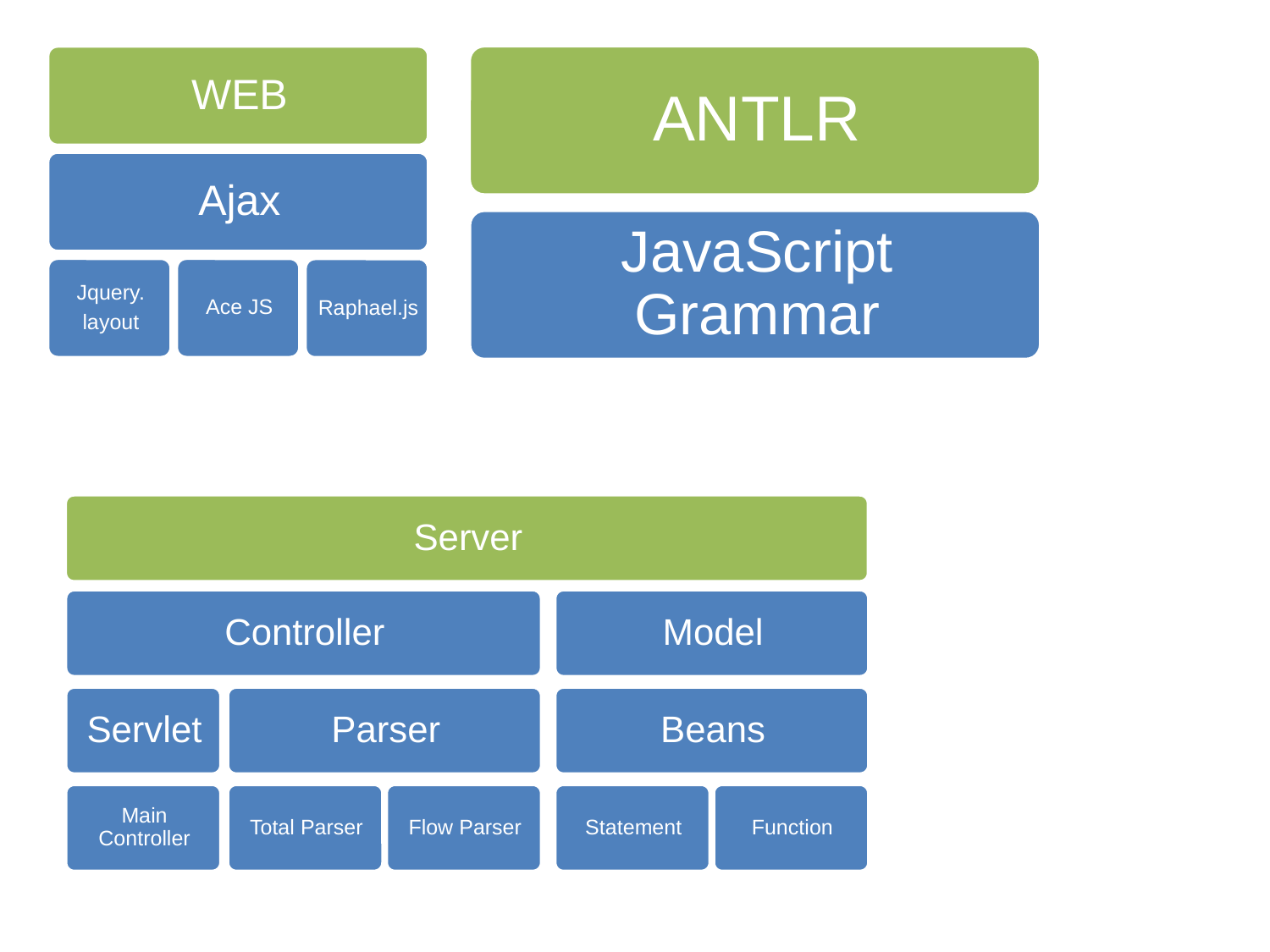

WEB
Ajax
Jquery.
layout
Ace JS
Raphael.js
ANTLR
JavaScript Grammar
Server
Controller
Servlet
Main Controller
Parser
Total Parser
Flow Parser
Model
Beans
Statement
Function